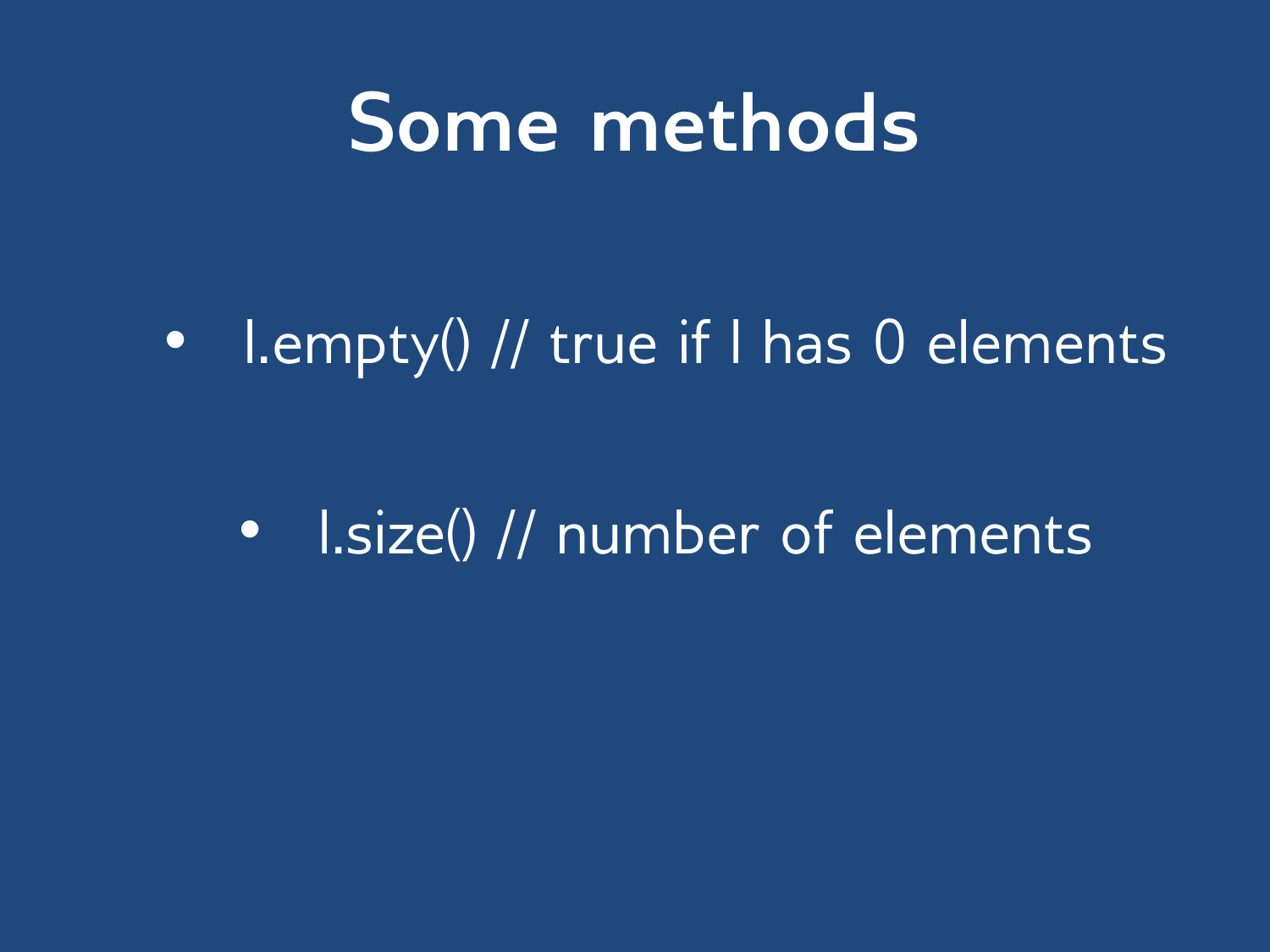

# Some methods

l.empty() // true if l has 0 elements

l.size() // number of elements